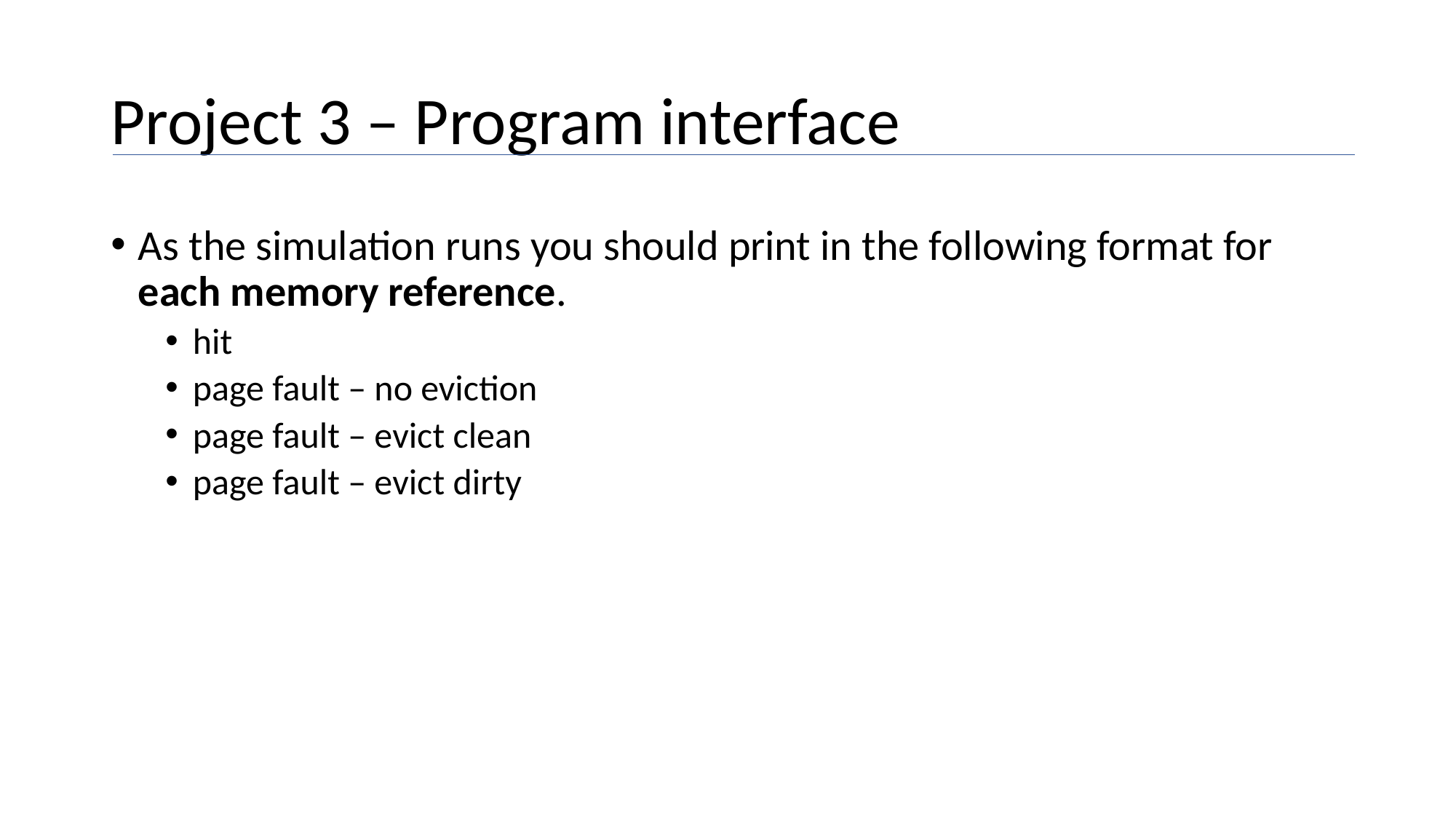

# Project 3 – Program interface
As the simulation runs you should print in the following format for each memory reference.
hit
page fault – no eviction
page fault – evict clean
page fault – evict dirty